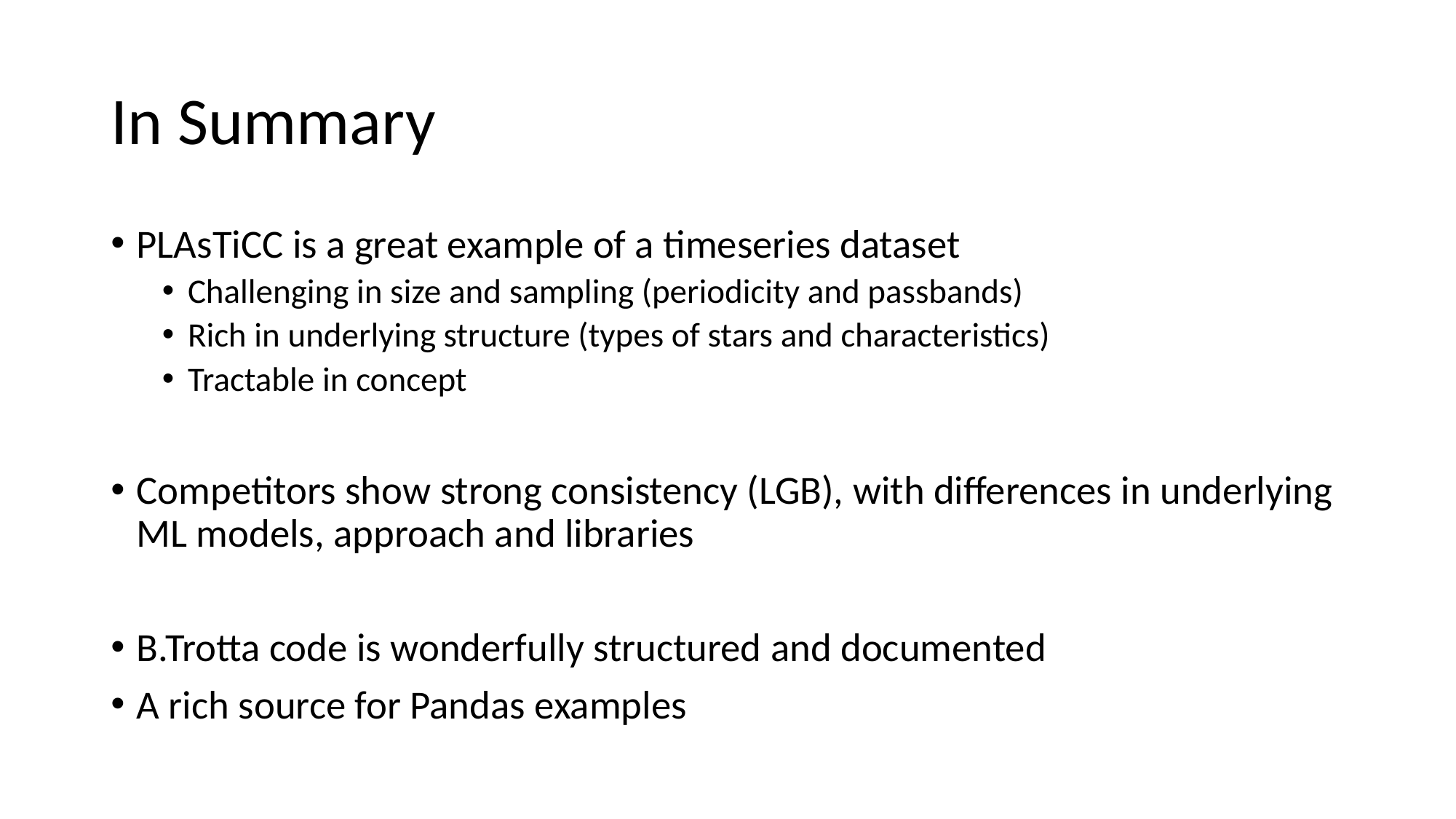

# In Summary
PLAsTiCC is a great example of a timeseries dataset
Challenging in size and sampling (periodicity and passbands)
Rich in underlying structure (types of stars and characteristics)
Tractable in concept

Competitors show strong consistency (LGB), with differences in underlying ML models, approach and libraries

B.Trotta code is wonderfully structured and documented
A rich source for Pandas examples